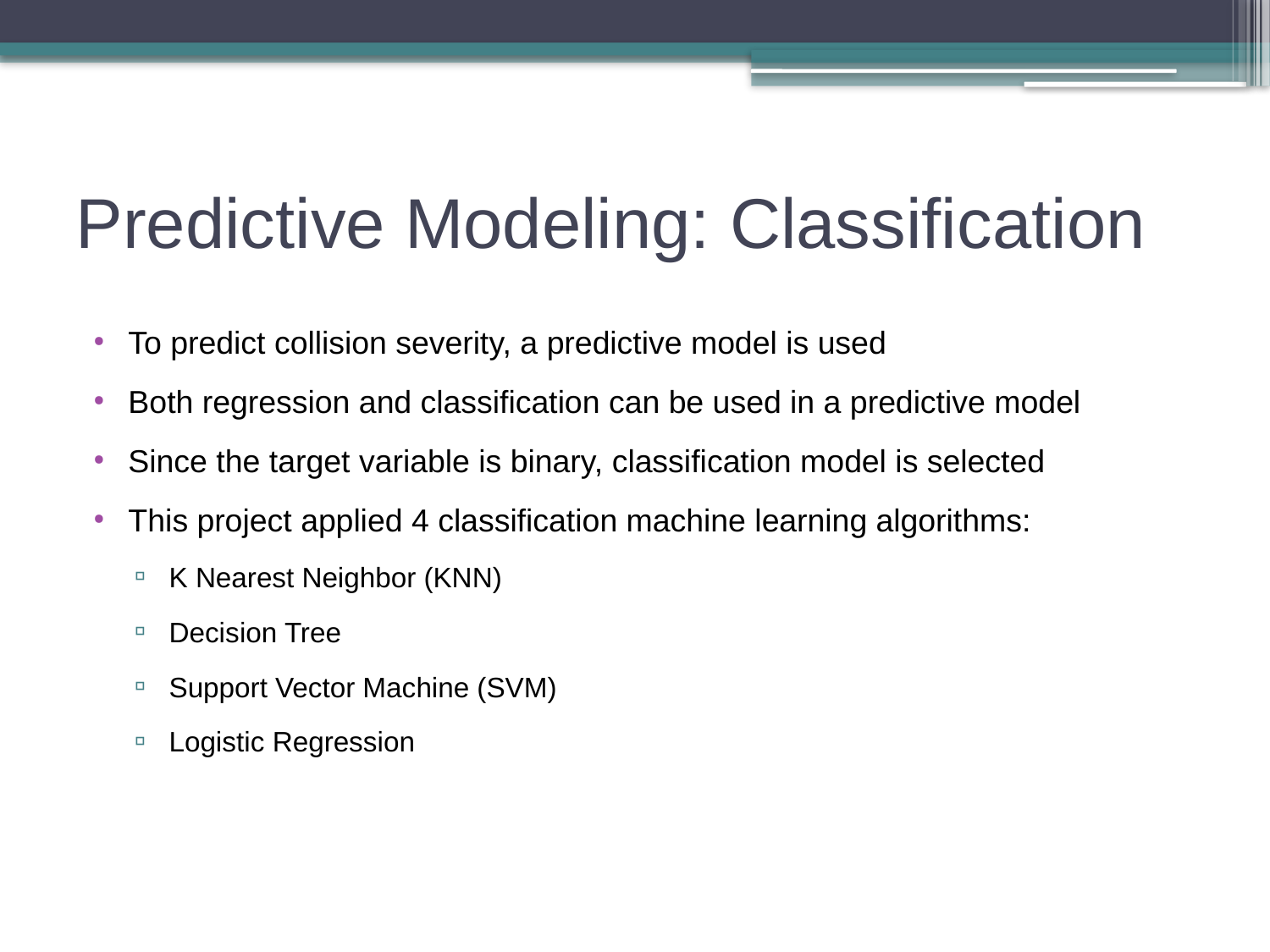

# Predictive Modeling: Classification
To predict collision severity, a predictive model is used
Both regression and classification can be used in a predictive model
Since the target variable is binary, classification model is selected
This project applied 4 classification machine learning algorithms:
K Nearest Neighbor (KNN)
Decision Tree
Support Vector Machine (SVM)
Logistic Regression